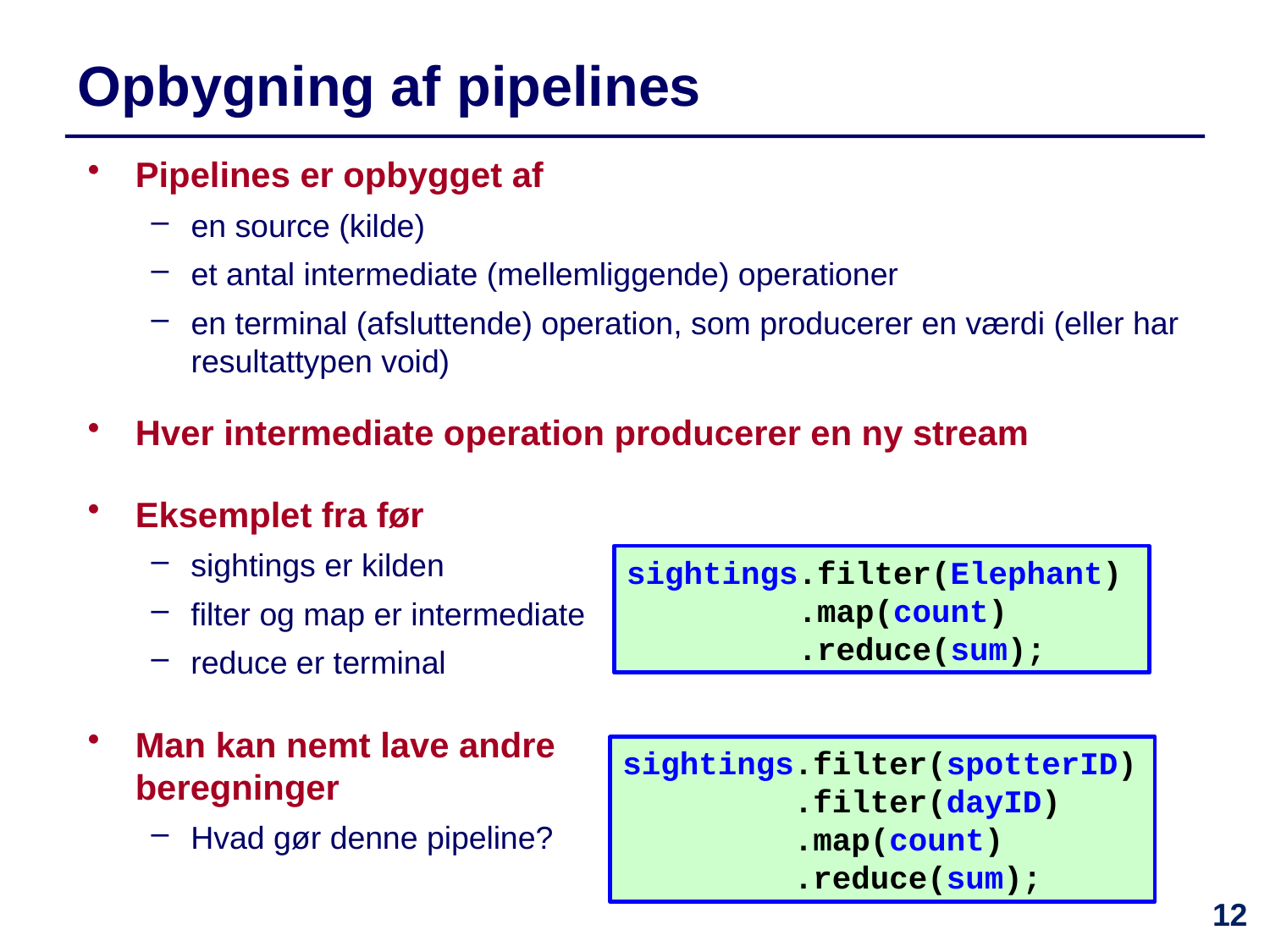

# Opbygning af pipelines
Pipelines er opbygget af
en source (kilde)
et antal intermediate (mellemliggende) operationer
en terminal (afsluttende) operation, som producerer en værdi (eller har resultattypen void)
Hver intermediate operation producerer en ny stream
Eksemplet fra før
sightings er kilden
filter og map er intermediate
reduce er terminal
sightings.filter(Elephant)
         .map(count)
         .reduce(sum);
Man kan nemt lave andre beregninger
Hvad gør denne pipeline?
sightings.filter(spotterID)
         .filter(dayID)
         .map(count)
         .reduce(sum);
12